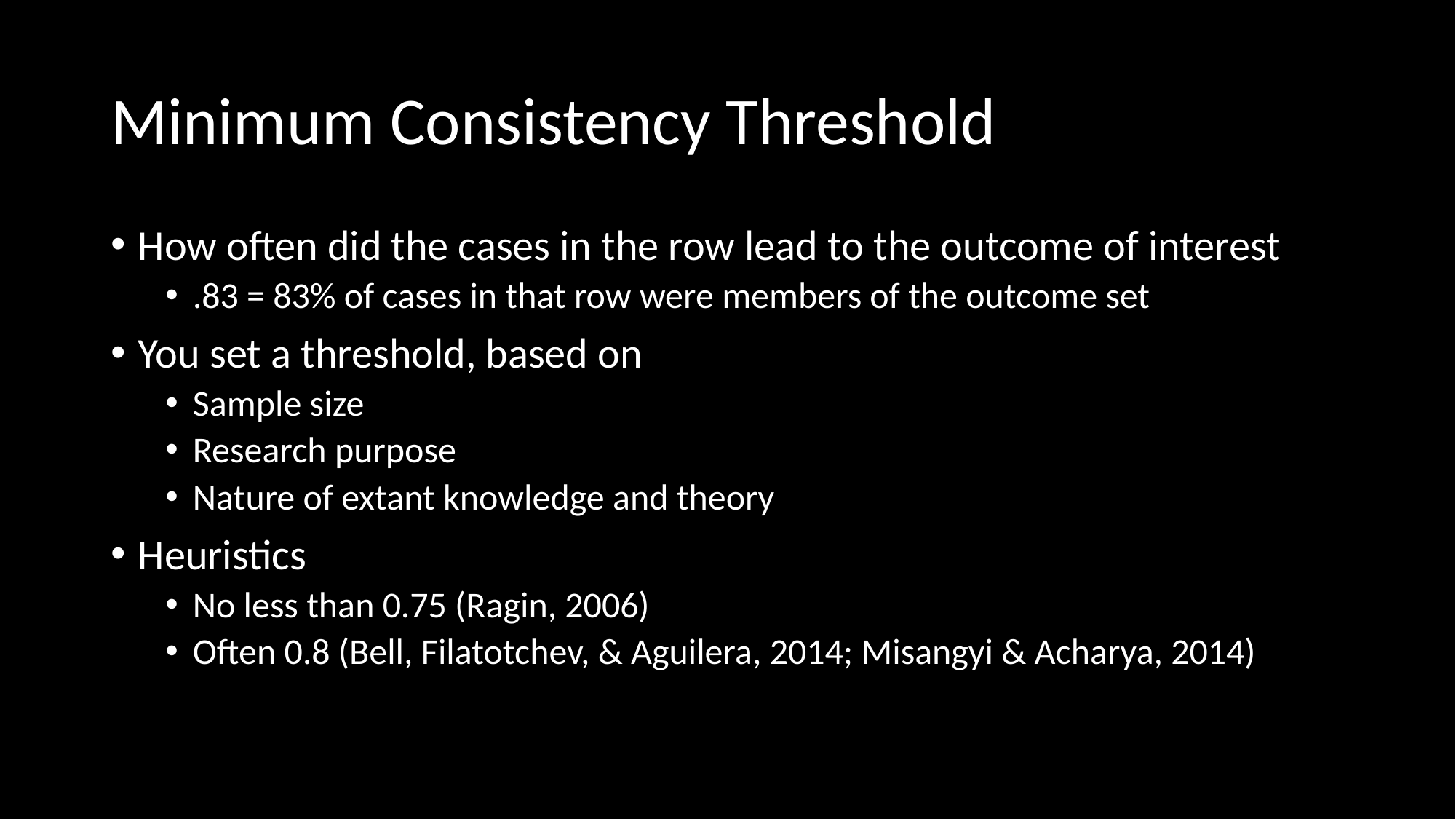

# Minimum Consistency Threshold
How often did the cases in the row lead to the outcome of interest
.83 = 83% of cases in that row were members of the outcome set
You set a threshold, based on
Sample size
Research purpose
Nature of extant knowledge and theory
Heuristics
No less than 0.75 (Ragin, 2006)
Often 0.8 (Bell, Filatotchev, & Aguilera, 2014; Misangyi & Acharya, 2014)